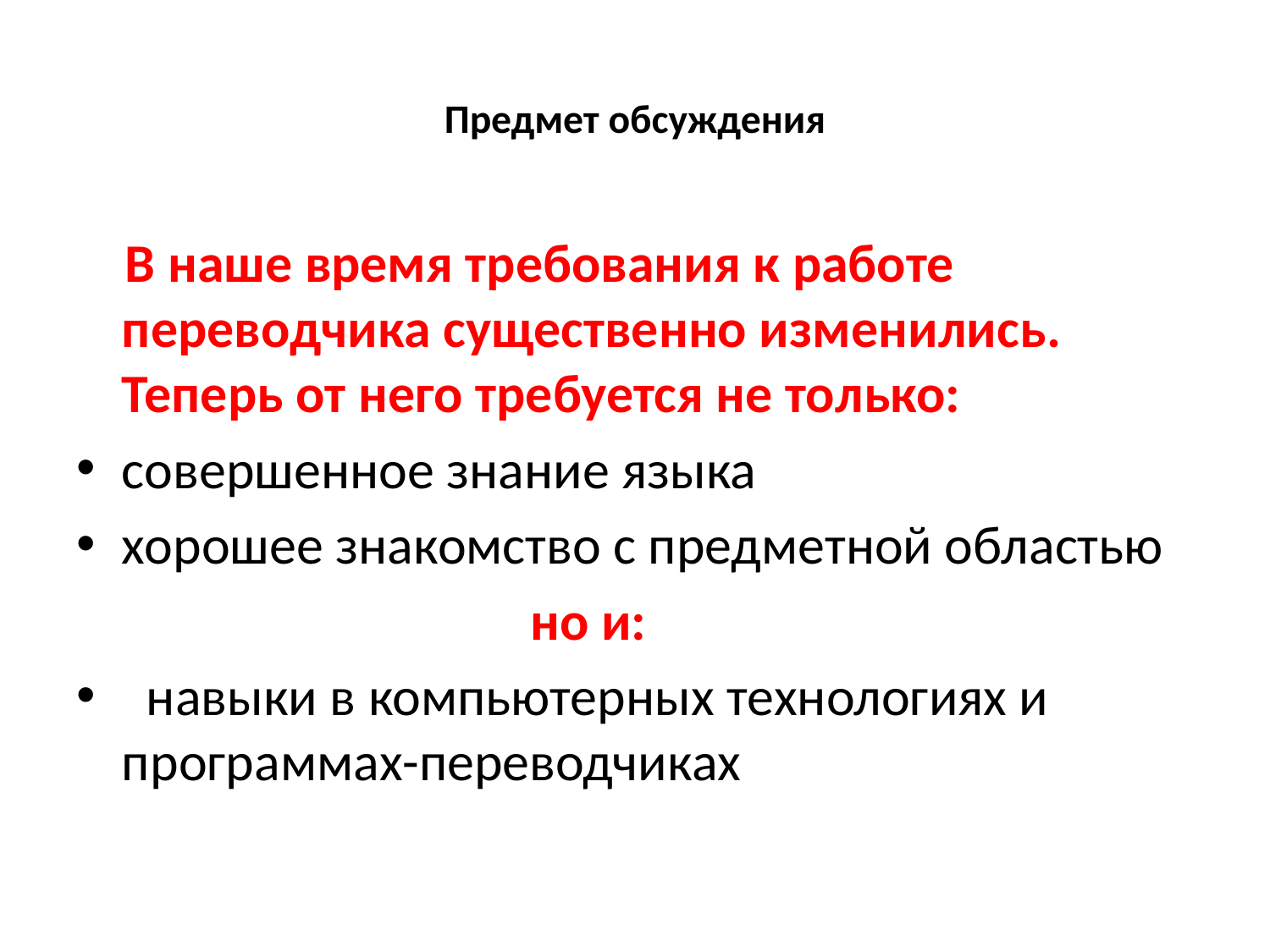

# Предмет обсуждения
    В наше время требования к работе переводчика существенно изменились. Теперь от него требуется не только:
совершенное знание языка
хорошее знакомство с предметной областью
                                     но и:
  навыки в компьютерных технологиях и программах-переводчиках